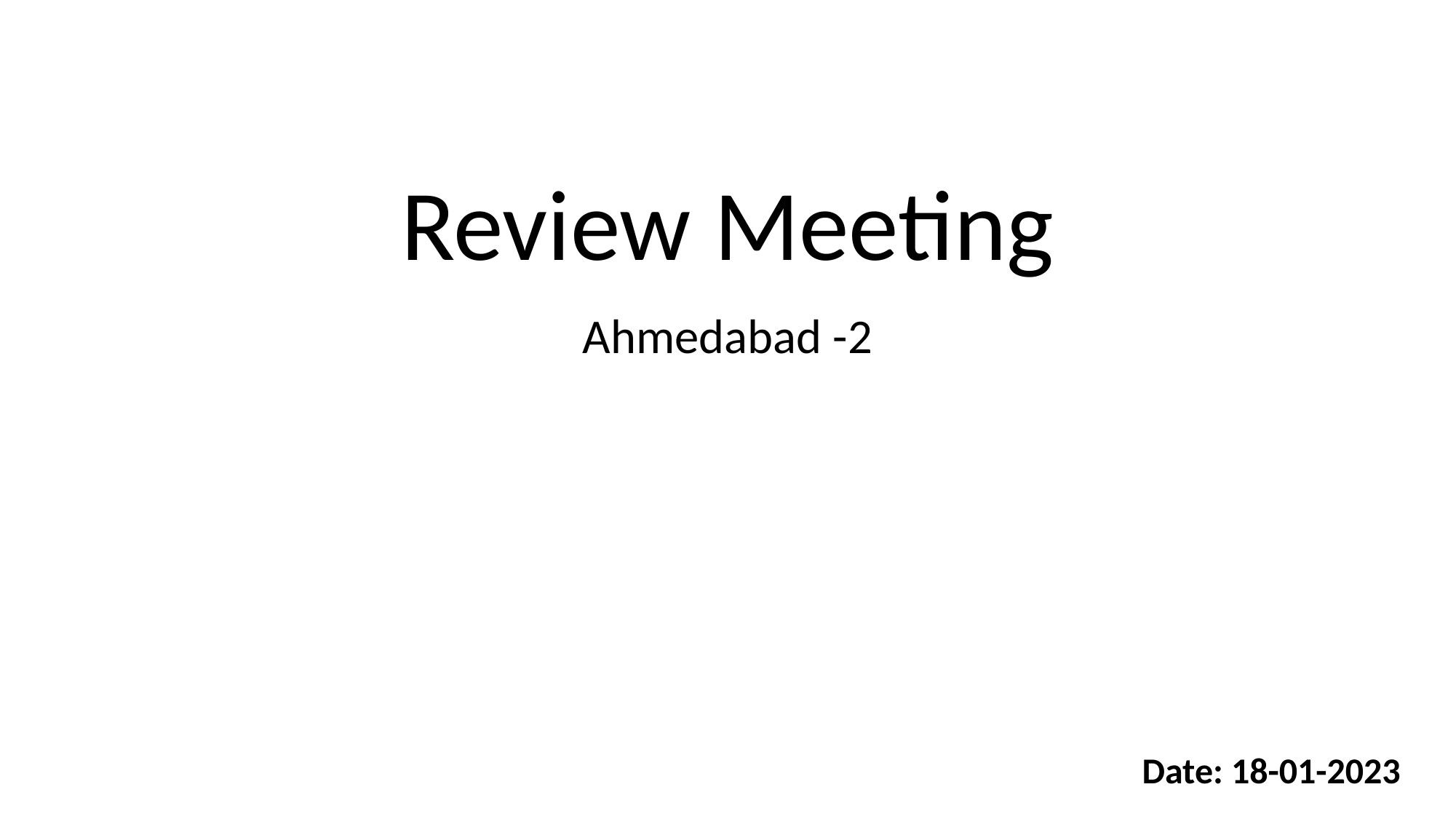

Review Meeting
# Ahmedabad -2
Date: 18-01-2023